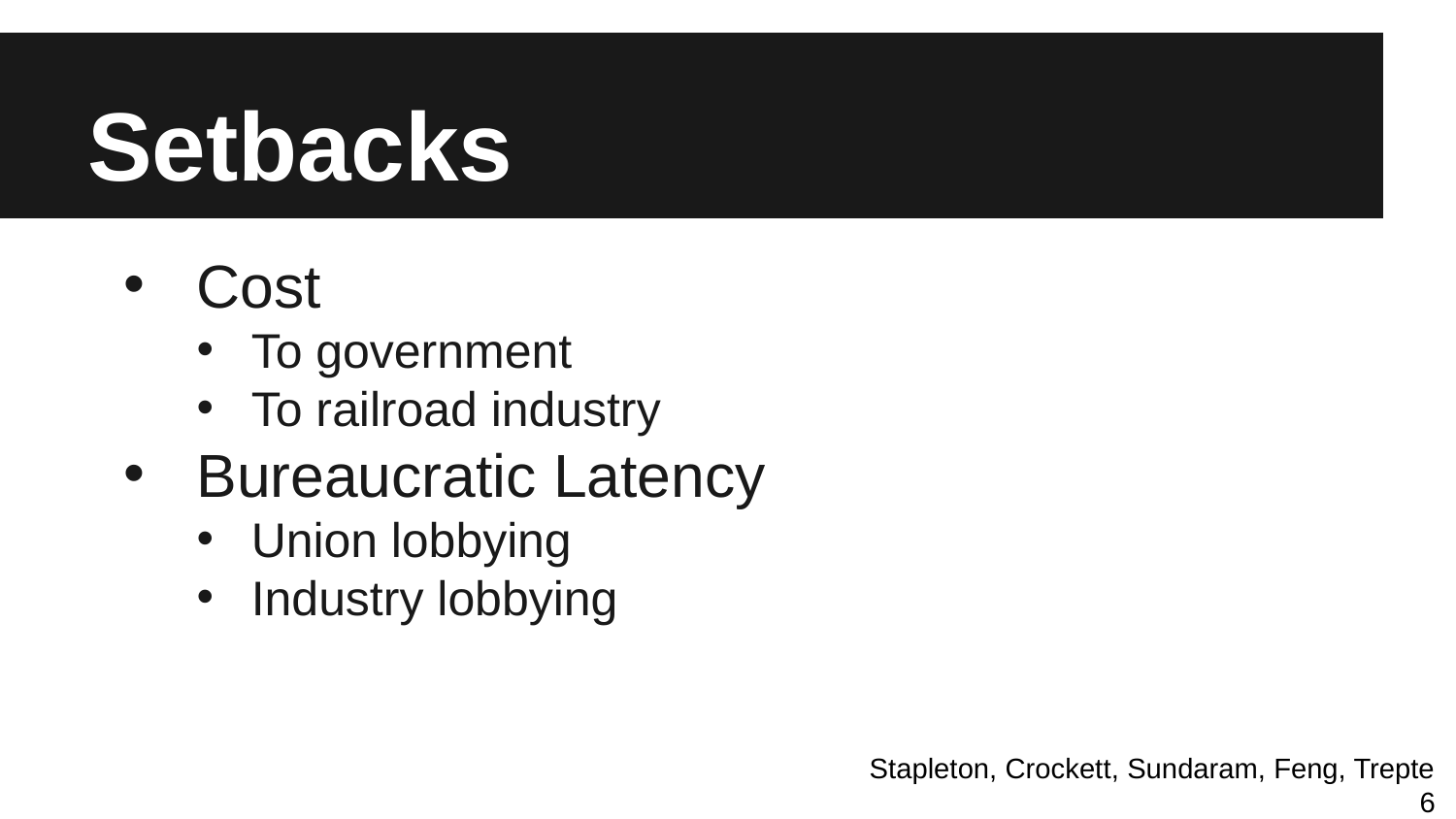

# Setbacks
Cost
To government
To railroad industry
Bureaucratic Latency
Union lobbying
Industry lobbying

Stapleton, Crockett, Sundaram, Feng, Trepte 6